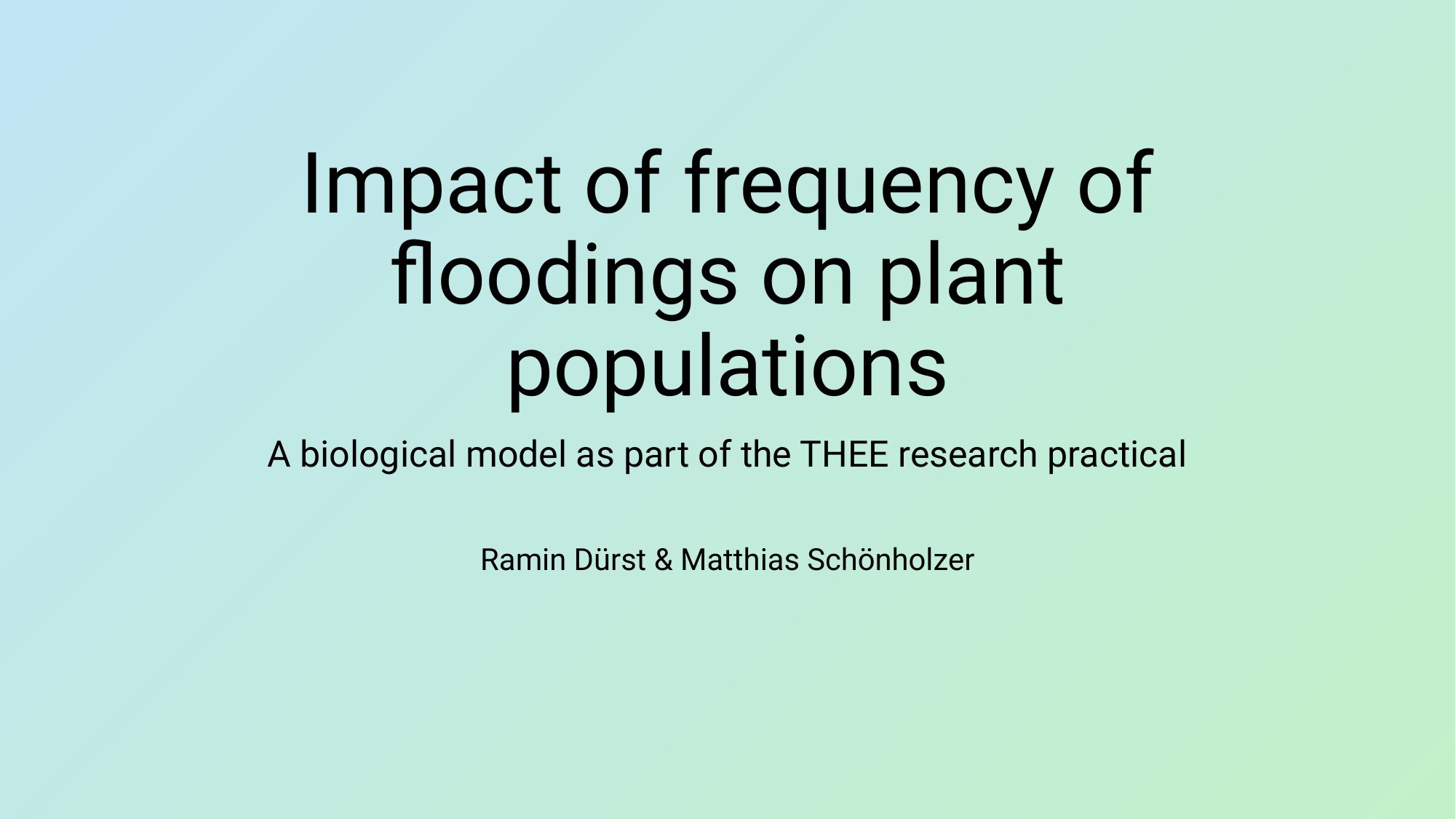

# Impact of frequency of floodings on plant populations
A biological model as part of the THEE research practical

Ramin Dürst & Matthias Schönholzer